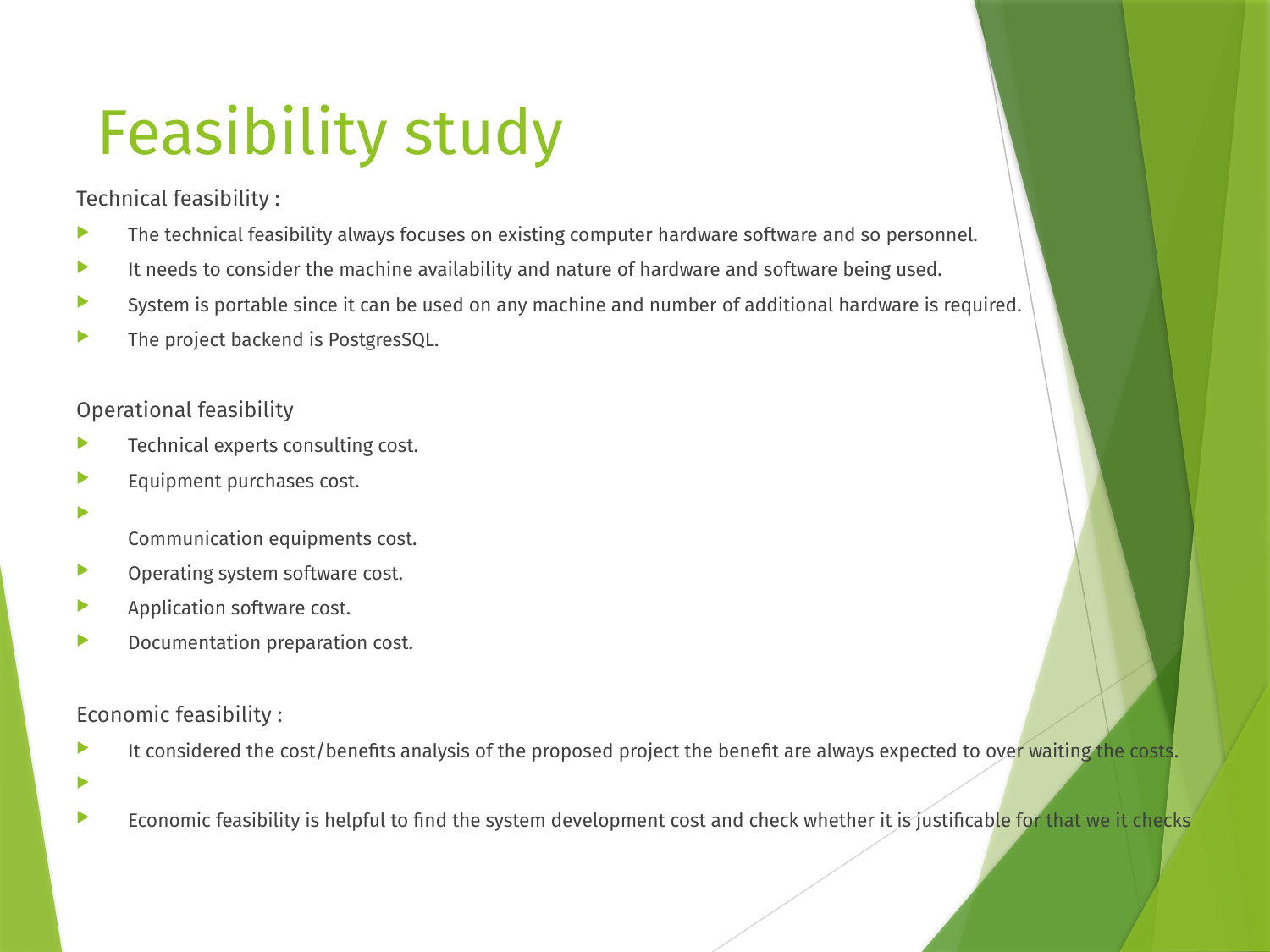

# Feasibility study
Technical feasibility :
The technical feasibility always focuses on existing computer hardware software and so personnel.
It needs to consider the machine availability and nature of hardware and software being used.
System is portable since it can be used on any machine and number of additional hardware is required.
The project backend is PostgresSQL.

Operational feasibility
Technical experts consulting cost.
Equipment purchases cost.
Communication equipments cost.
Operating system software cost.
Application software cost.
Documentation preparation cost.

Economic feasibility :
It considered the cost/benefits analysis of the proposed project the benefit are always expected to over waiting the costs.

Economic feasibility is helpful to find the system development cost and check whether it is justificable for that we it checks